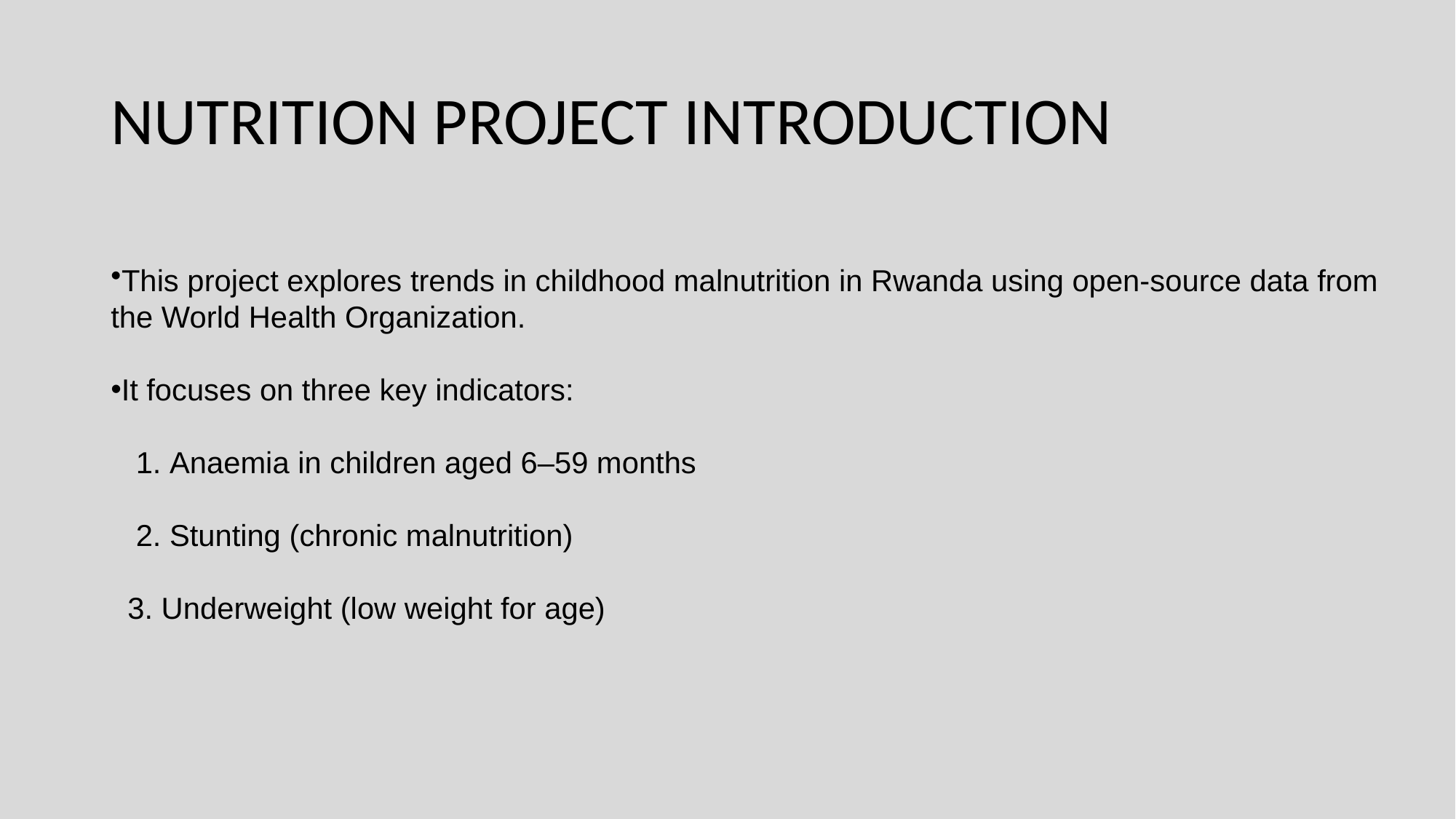

# NUTRITION PROJECT INTRODUCTION
This project explores trends in childhood malnutrition in Rwanda using open-source data from the World Health Organization.

It focuses on three key indicators:

   1. Anaemia in children aged 6–59 months

   2. Stunting (chronic malnutrition)

  3. Underweight (low weight for age)